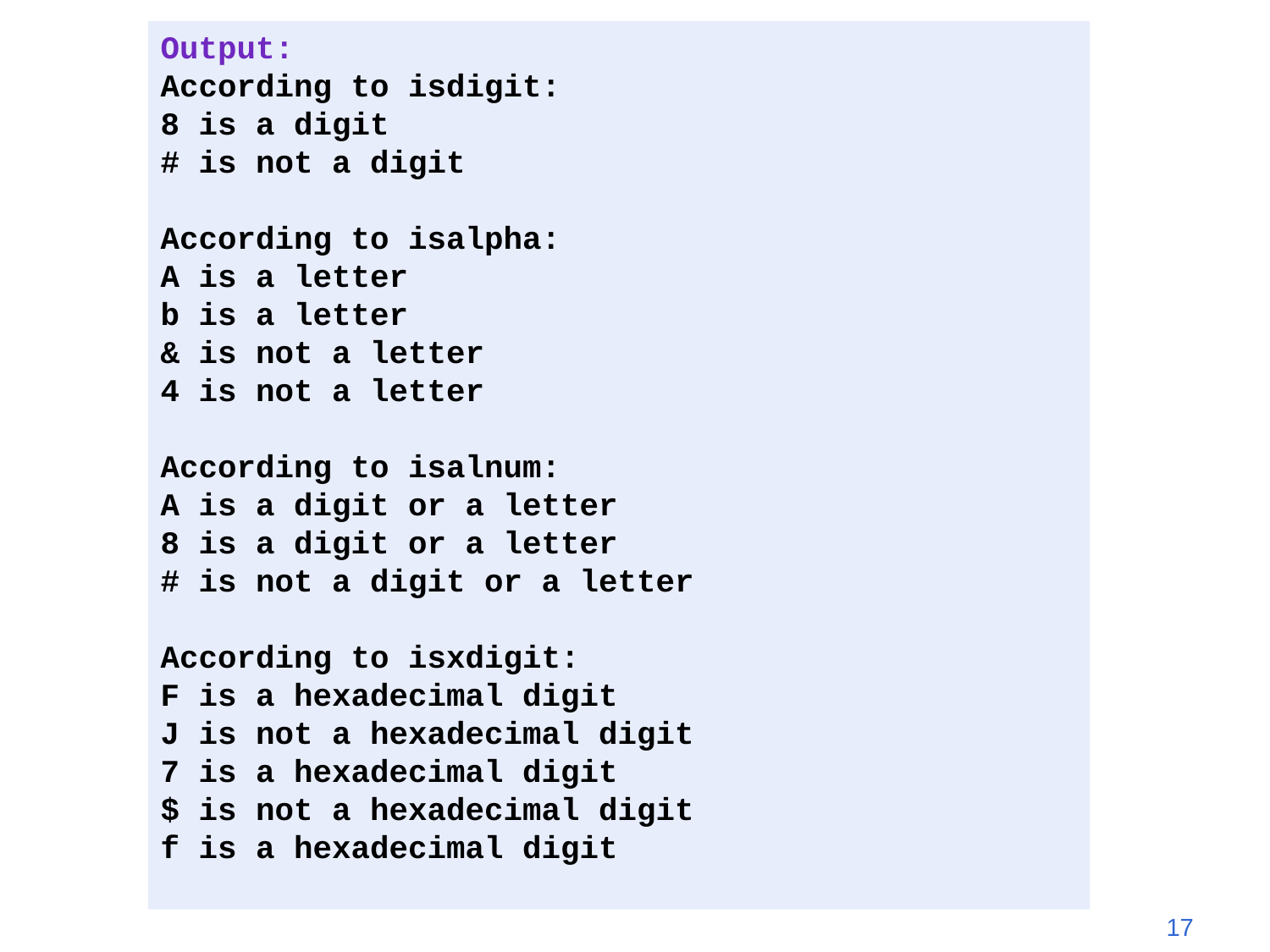

Output:
According to isdigit:
8 is a digit
# is not a digit

According to isalpha:
A is a letter
b is a letter
& is not a letter
4 is not a letter

According to isalnum:
A is a digit or a letter
8 is a digit or a letter
# is not a digit or a letter

According to isxdigit:
F is a hexadecimal digit
J is not a hexadecimal digit
7 is a hexadecimal digit
$ is not a hexadecimal digit
f is a hexadecimal digit

17